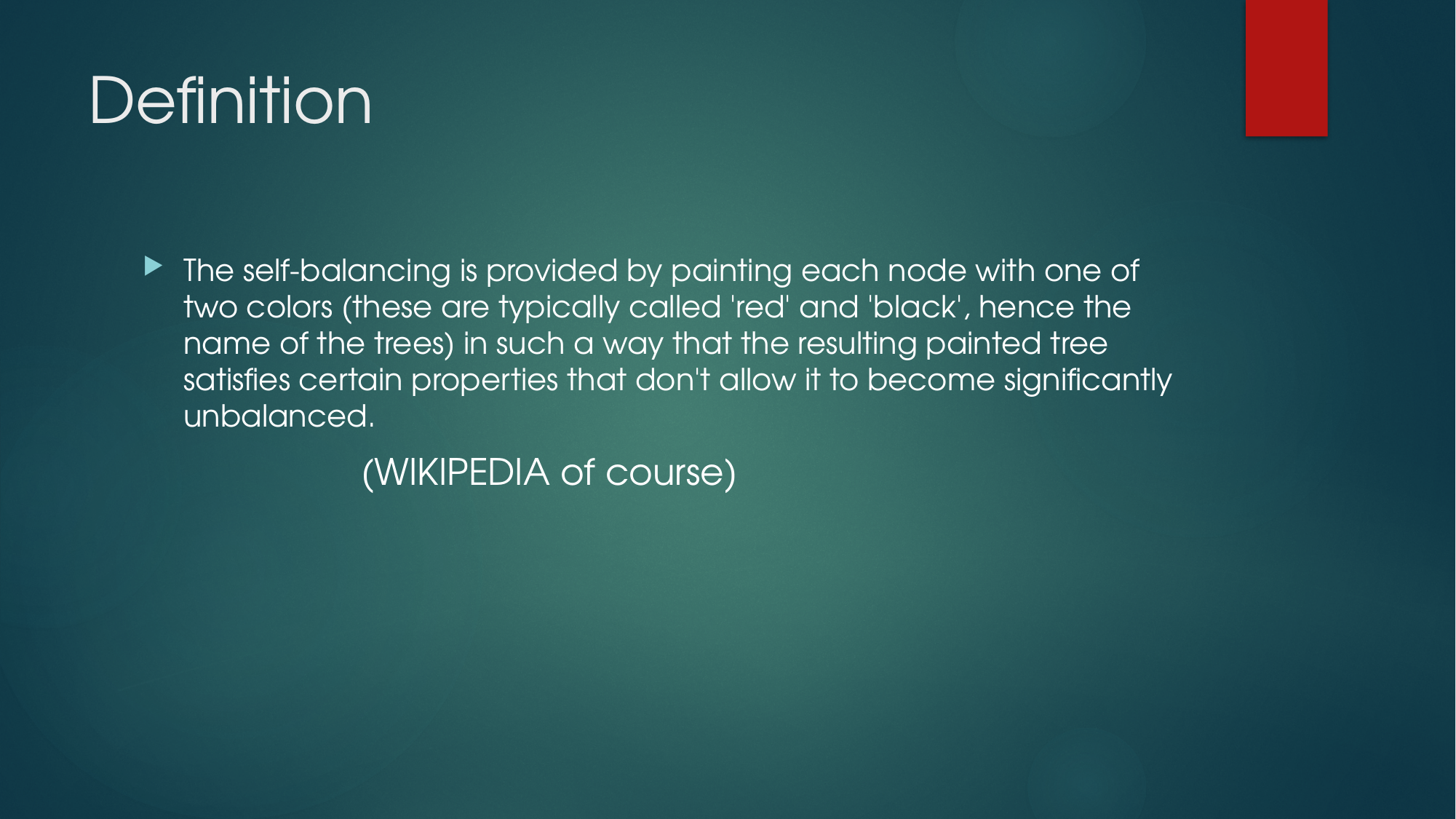

# Definition
The self-balancing is provided by painting each node with one of two colors (these are typically called 'red' and 'black', hence the name of the trees) in such a way that the resulting painted tree satisfies certain properties that don't allow it to become significantly unbalanced.
(WIKIPEDIA of course)